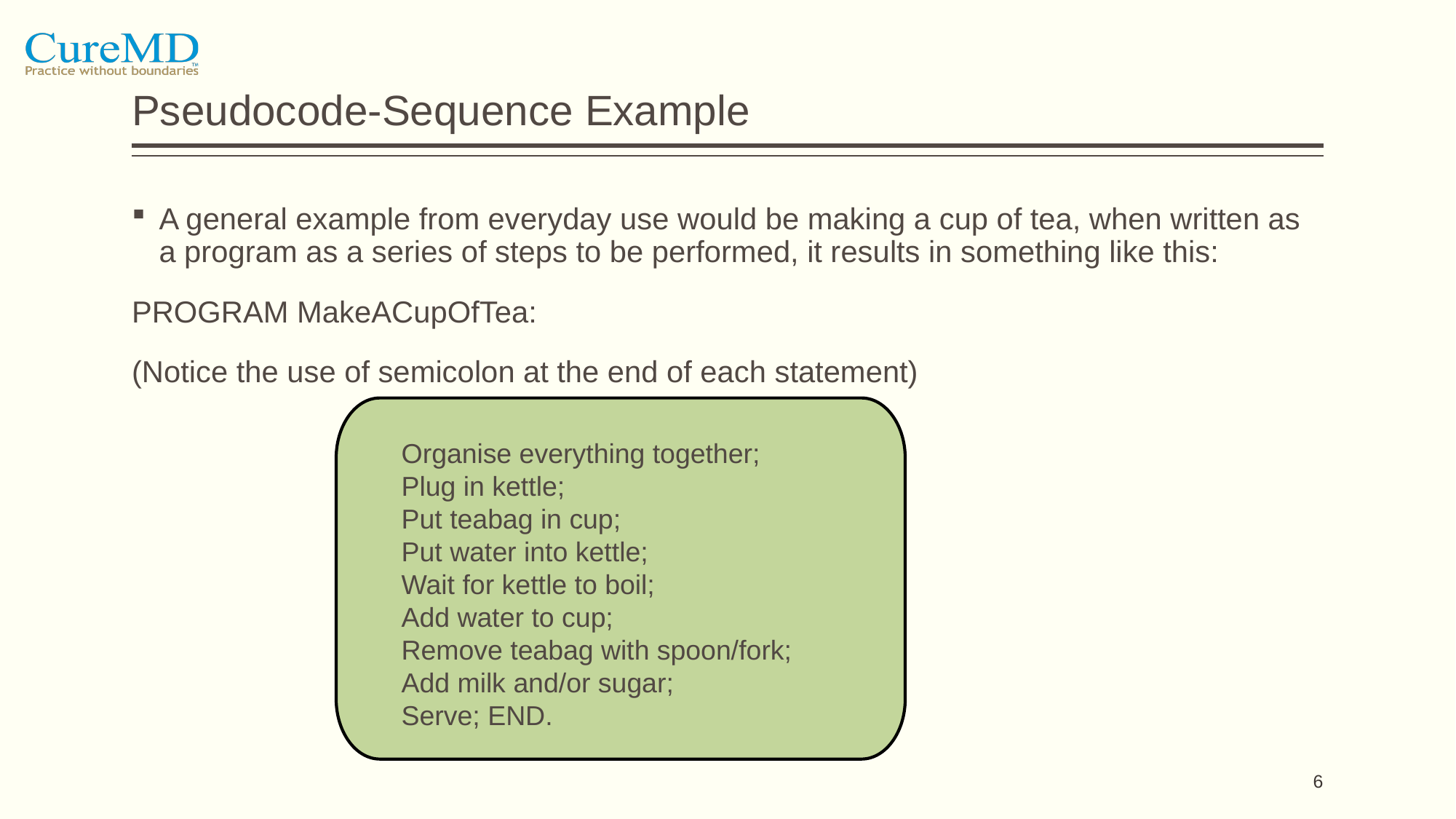

# Pseudocode-Sequence Example
A general example from everyday use would be making a cup of tea, when written as a program as a series of steps to be performed, it results in something like this:
PROGRAM MakeACupOfTea:
(Notice the use of semicolon at the end of each statement)

Organise everything together;
Plug in kettle;
Put teabag in cup;
Put water into kettle;
Wait for kettle to boil;
Add water to cup;
Remove teabag with spoon/fork;
Add milk and/or sugar;
Serve; END.

6